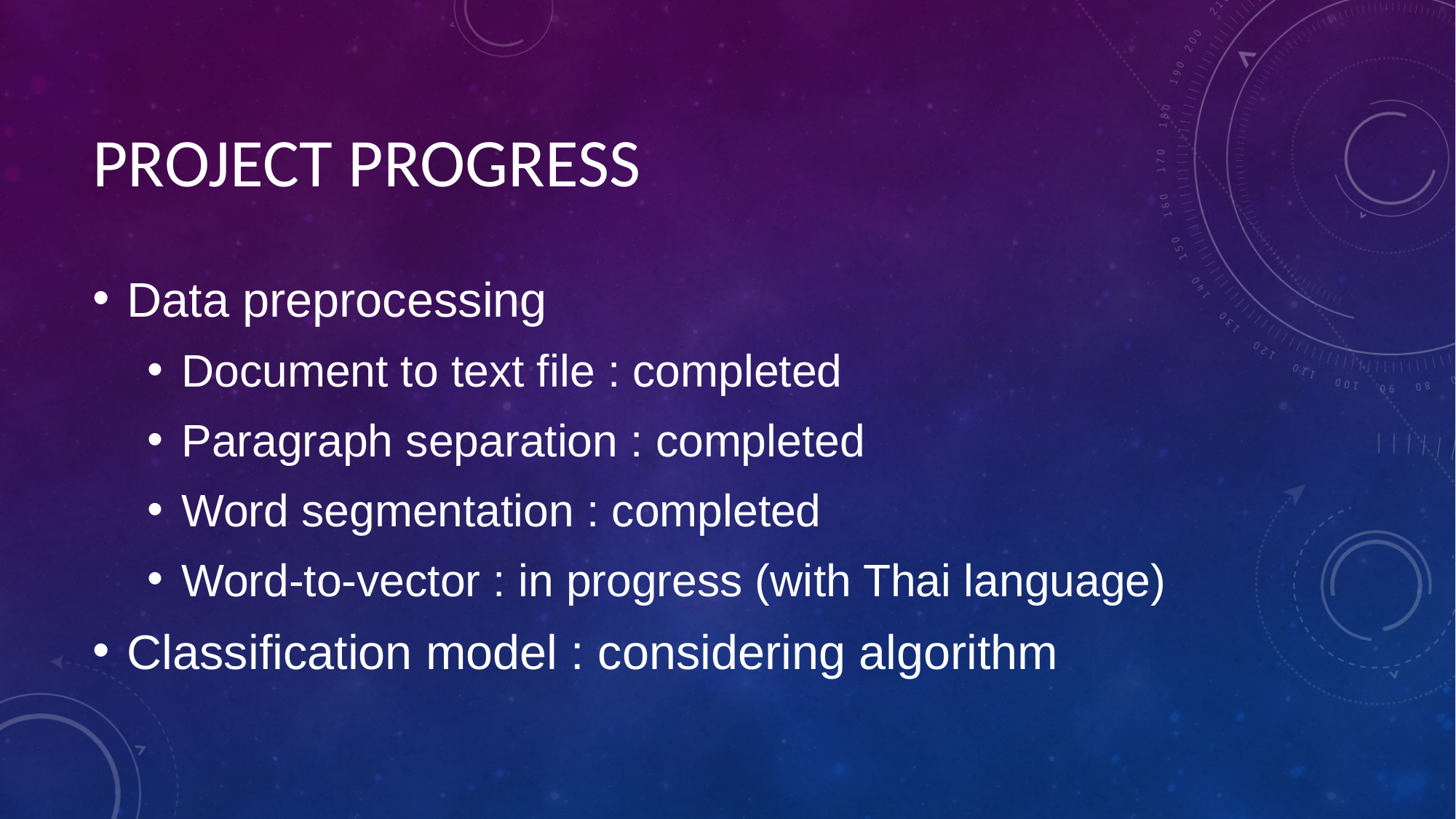

# Project progress
Data preprocessing
Document to text file : completed
Paragraph separation : completed
Word segmentation : completed
Word-to-vector : in progress (with Thai language)
Classification model : considering algorithm